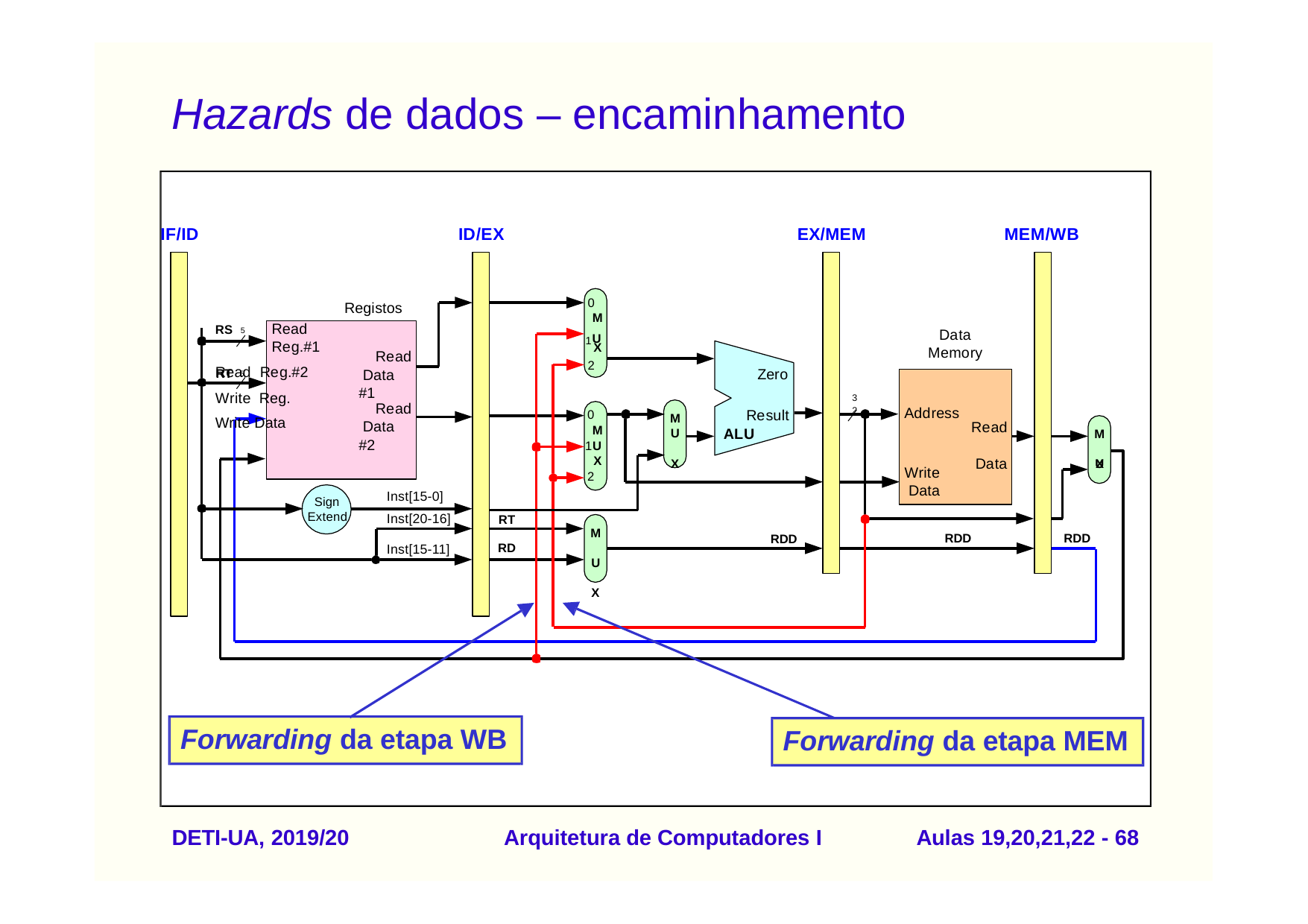

# Hazards de dados – encaminhamento

IF/ID
ID/EX
EX/MEM
MEM/WB

0
M
1U
Registos

RS  5	Read  Reg.#1
Read  Reg.#2
Write  Reg.
Write Data

Data

X
2

Memory
Read  Data #1

RT 5
Zero

3
2
Read  Data #2

Address
Result
0

M

Read  Data

M
1U
ALU
U  X
M  U

X
2

X

Write  Data

Inst[15-0]
Sign  Extend

Inst[20-16]

RT

M  U  X
RDD
RDD

RDD

RD
Inst[15-11]

Forwarding da etapa WB
Forwarding da etapa MEM
DETI-UA, 2019/20
Arquitetura de Computadores I
Aulas 19,20,21,22 - 68